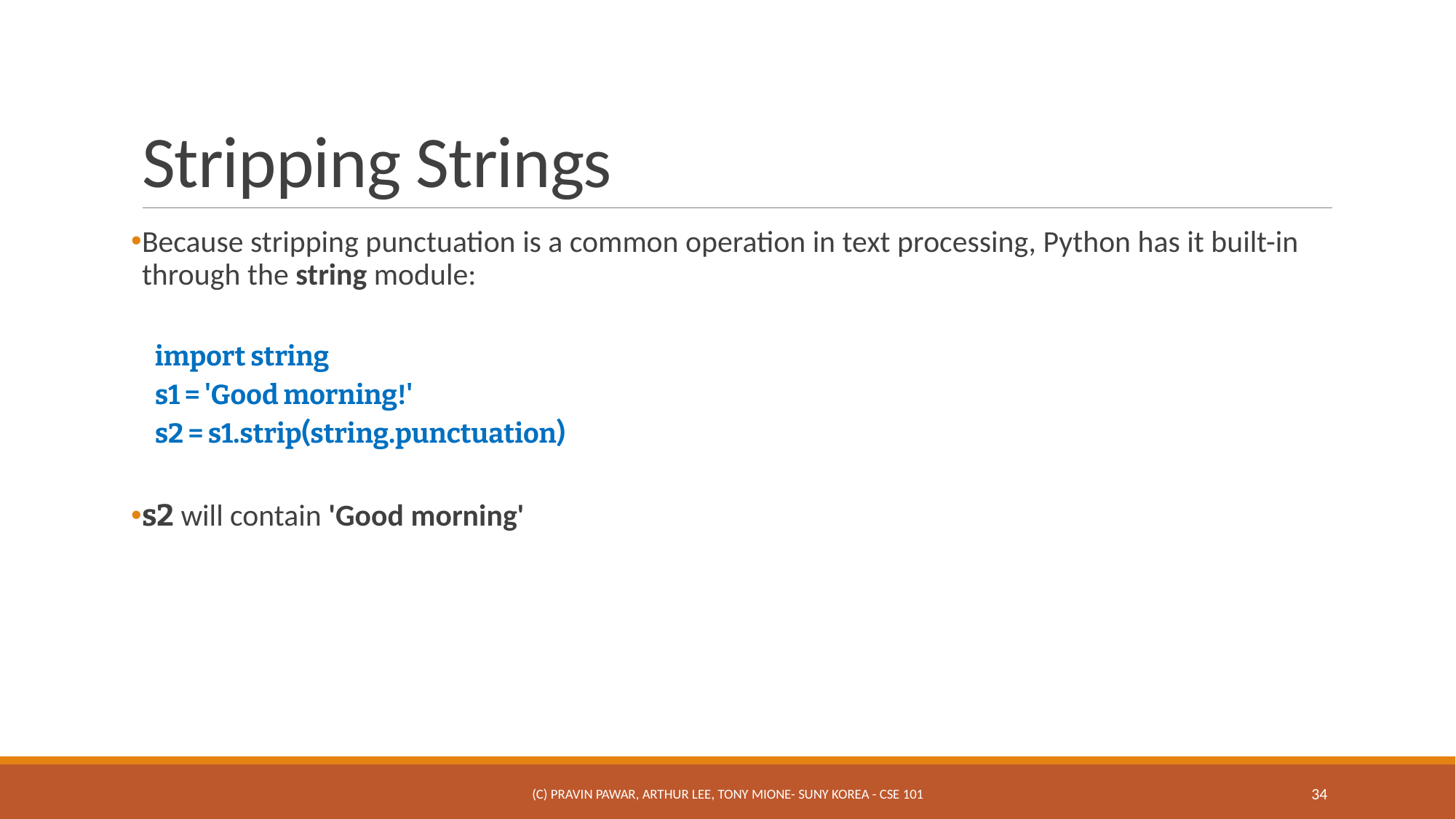

# Stripping Strings
Because stripping punctuation is a common operation in text processing, Python has it built-in through the string module:

import string
s1 = 'Good morning!'
s2 = s1.strip(string.punctuation)

s2 will contain 'Good morning'
(c) Pravin Pawar, Arthur Lee, Tony Mione- SUNY Korea - CSE 101
34